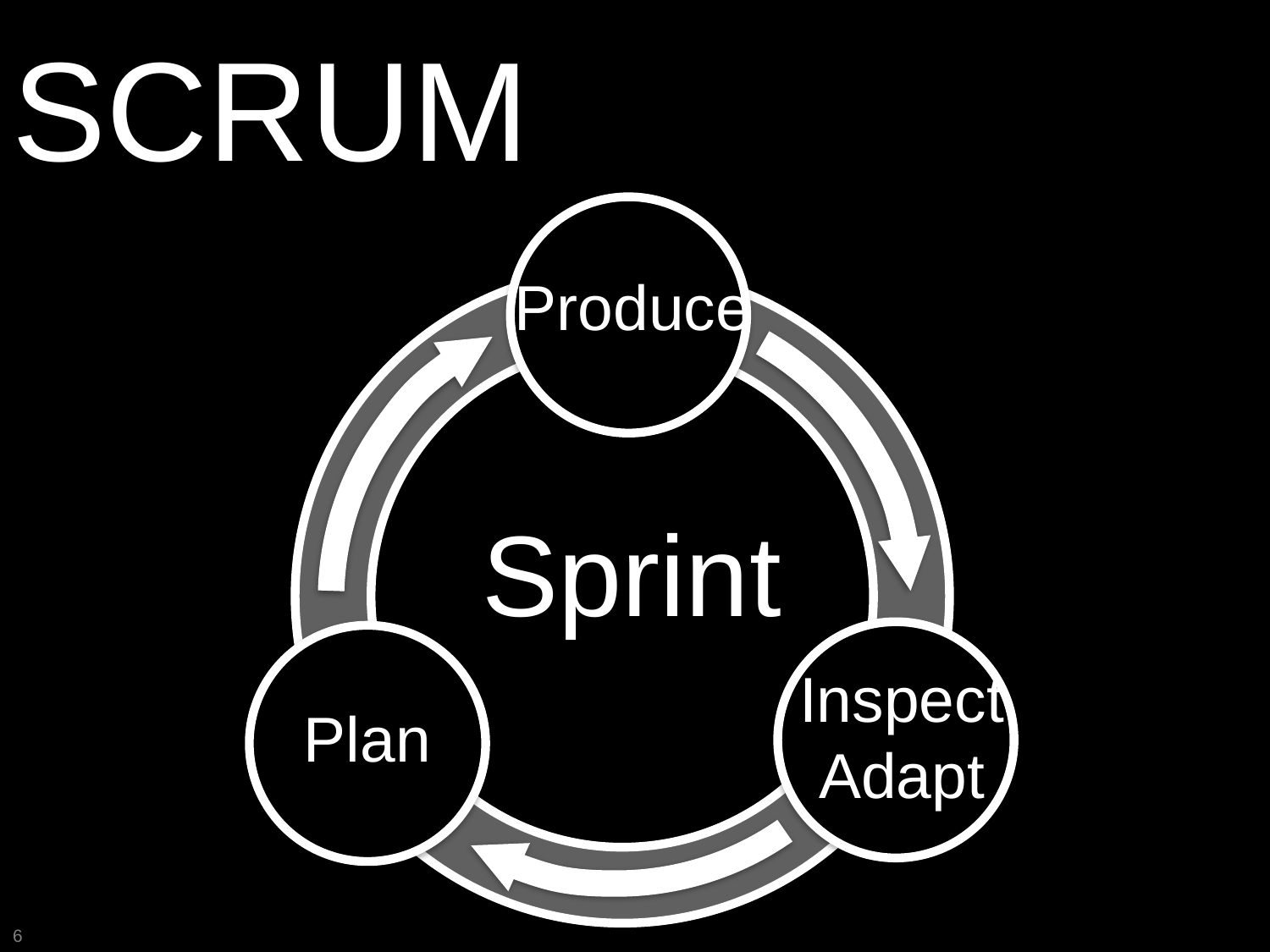

# The Essence of Scrum
SCRUM

Produce

Inspect
Adapt
Plan
Sprint